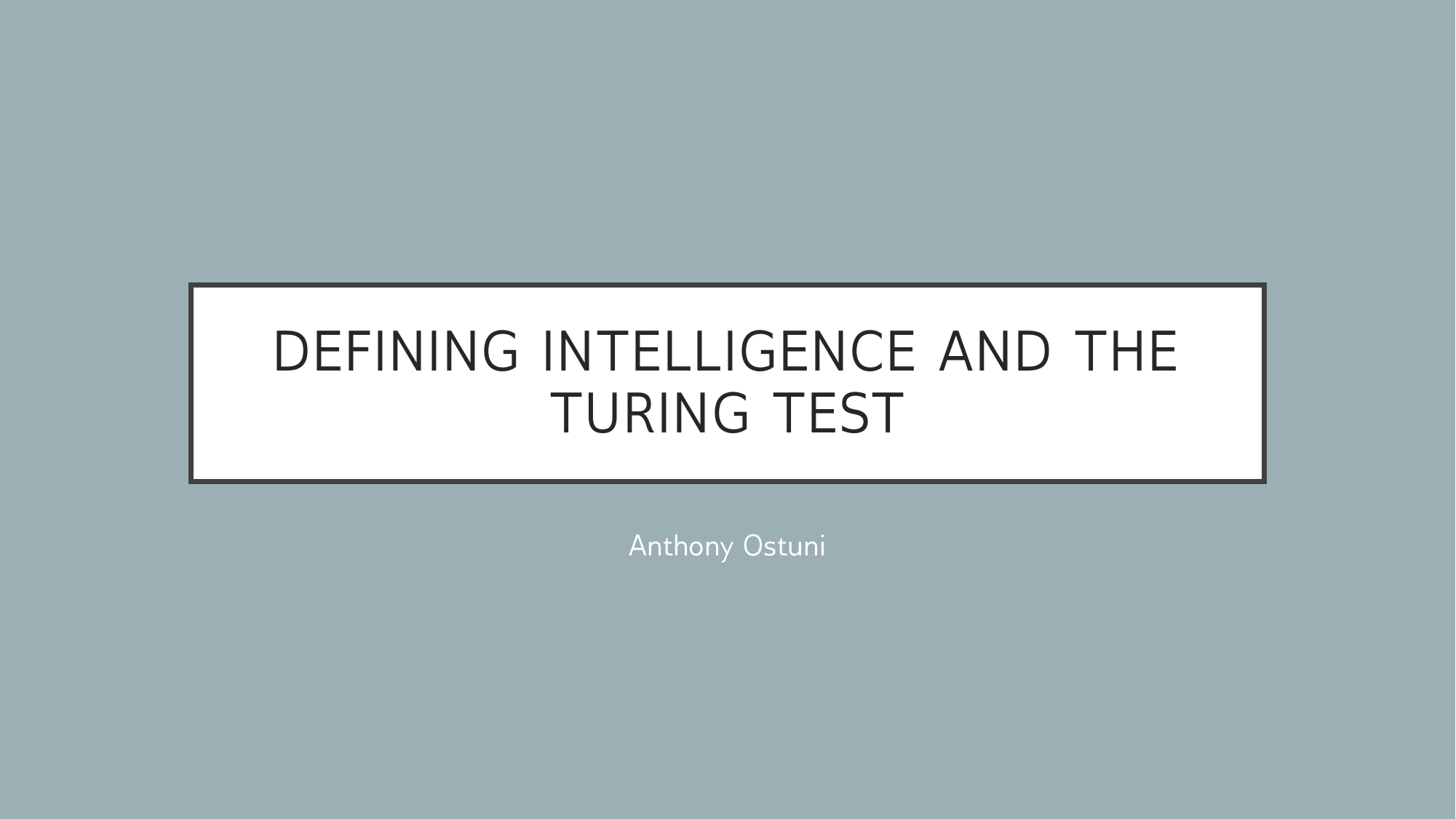

# Defining Intelligence and the Turing Test
Anthony Ostuni